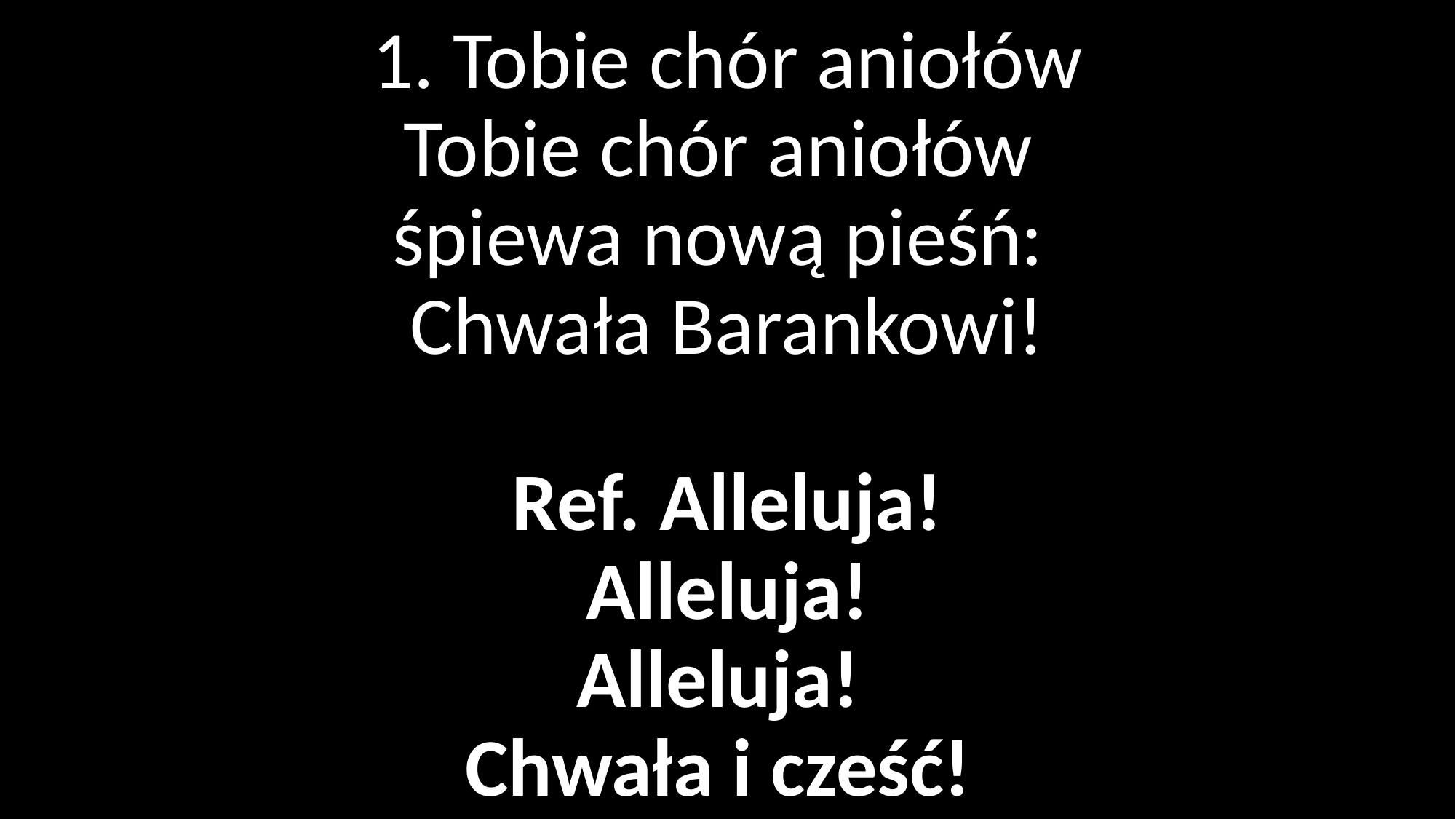

# 1. Tobie chór aniołów Tobie chór aniołów śpiewa nową pieśń: Chwała Barankowi! Ref. Alleluja! Alleluja! Alleluja! Chwała i cześć!